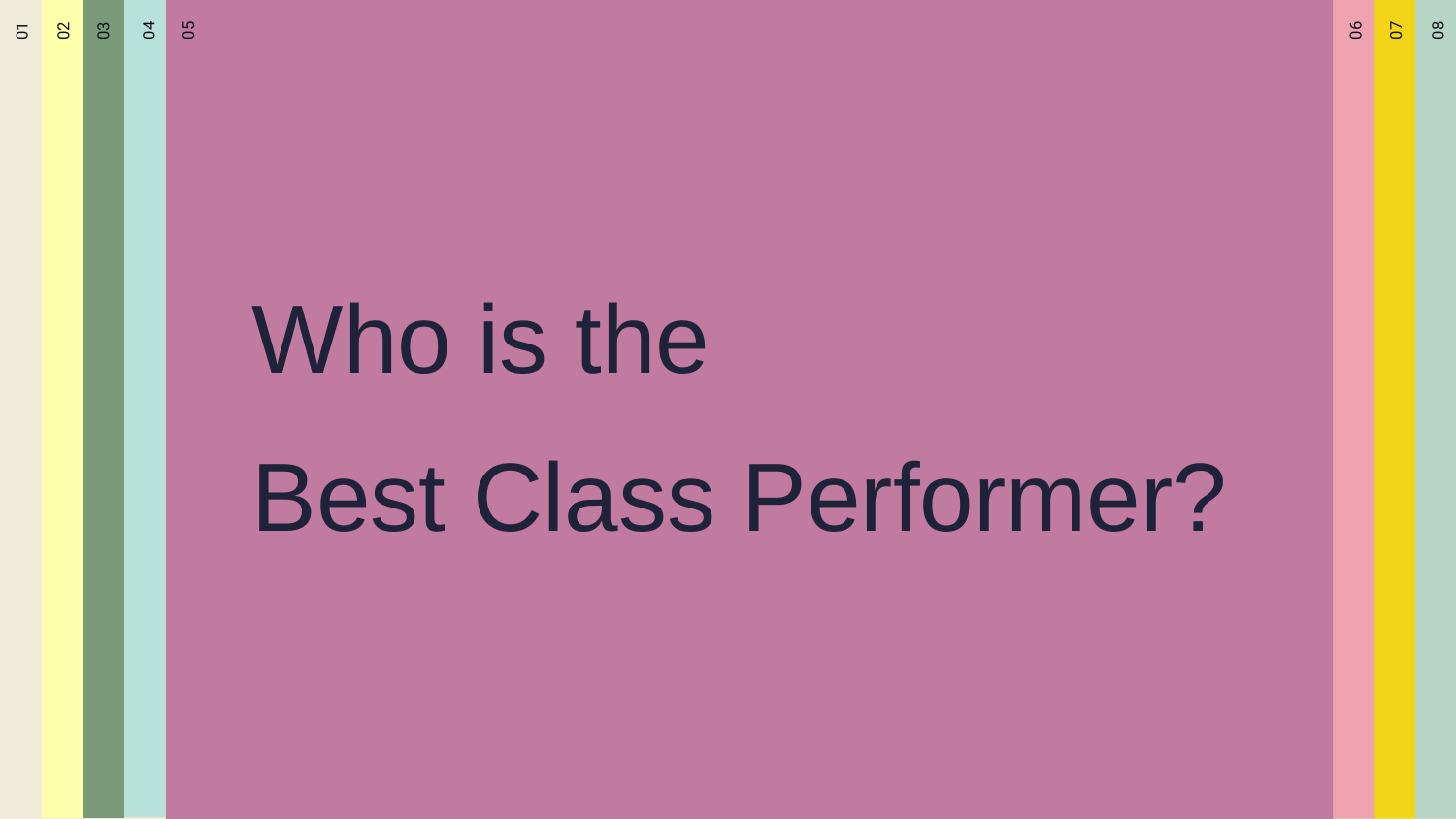

02
01
04
05
06
07
08
03
# Who is the
Best Class Performer?